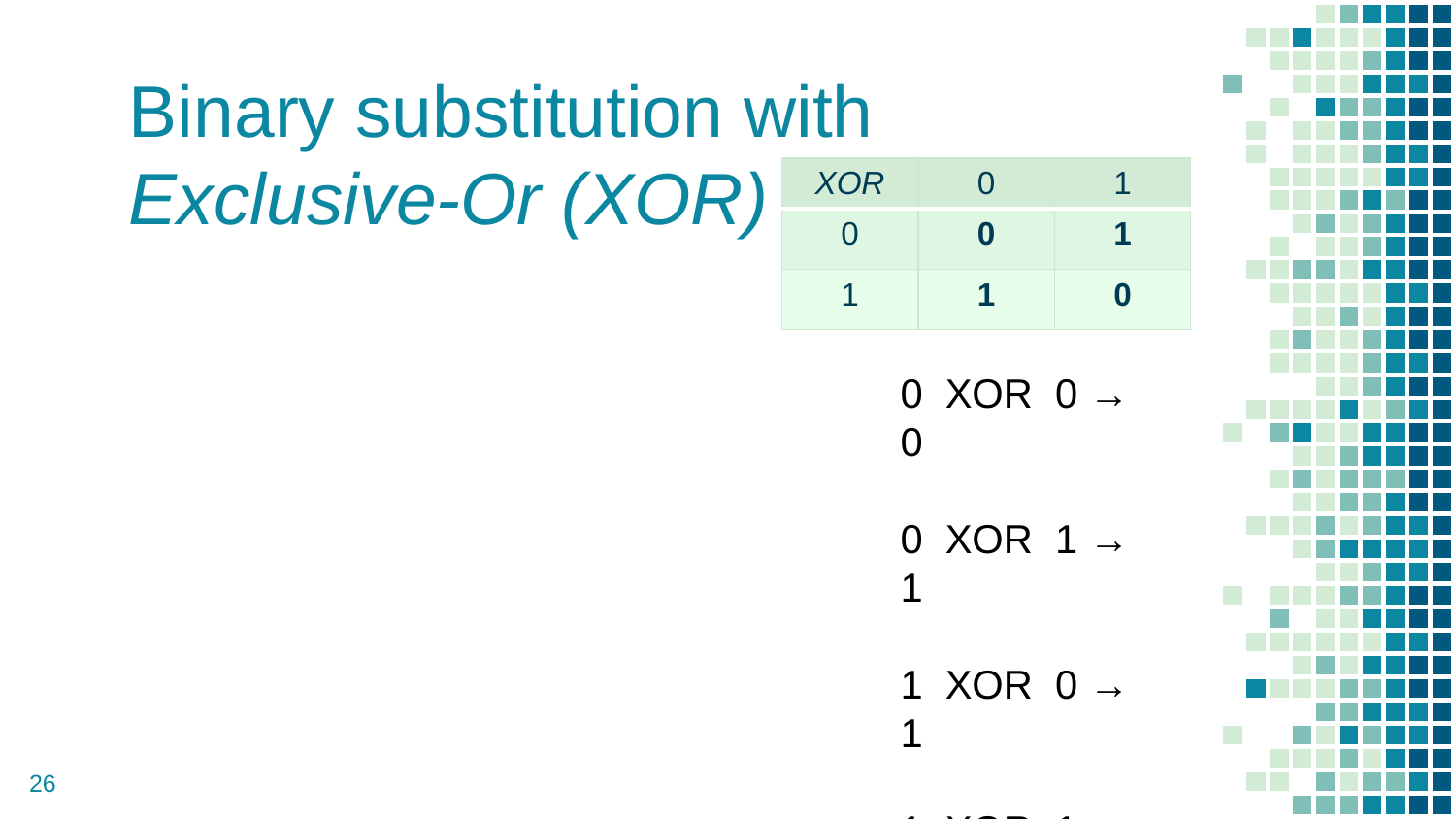

# Binary substitution with Exclusive-Or (XOR)
| XOR | 0 | 1 |
| --- | --- | --- |
| 0 | 0 | 1 |
| 1 | 1 | 0 |
0  XOR  0 → 0

0  XOR  1 → 1

1  XOR  0 → 1

1  XOR  1 → 0
26